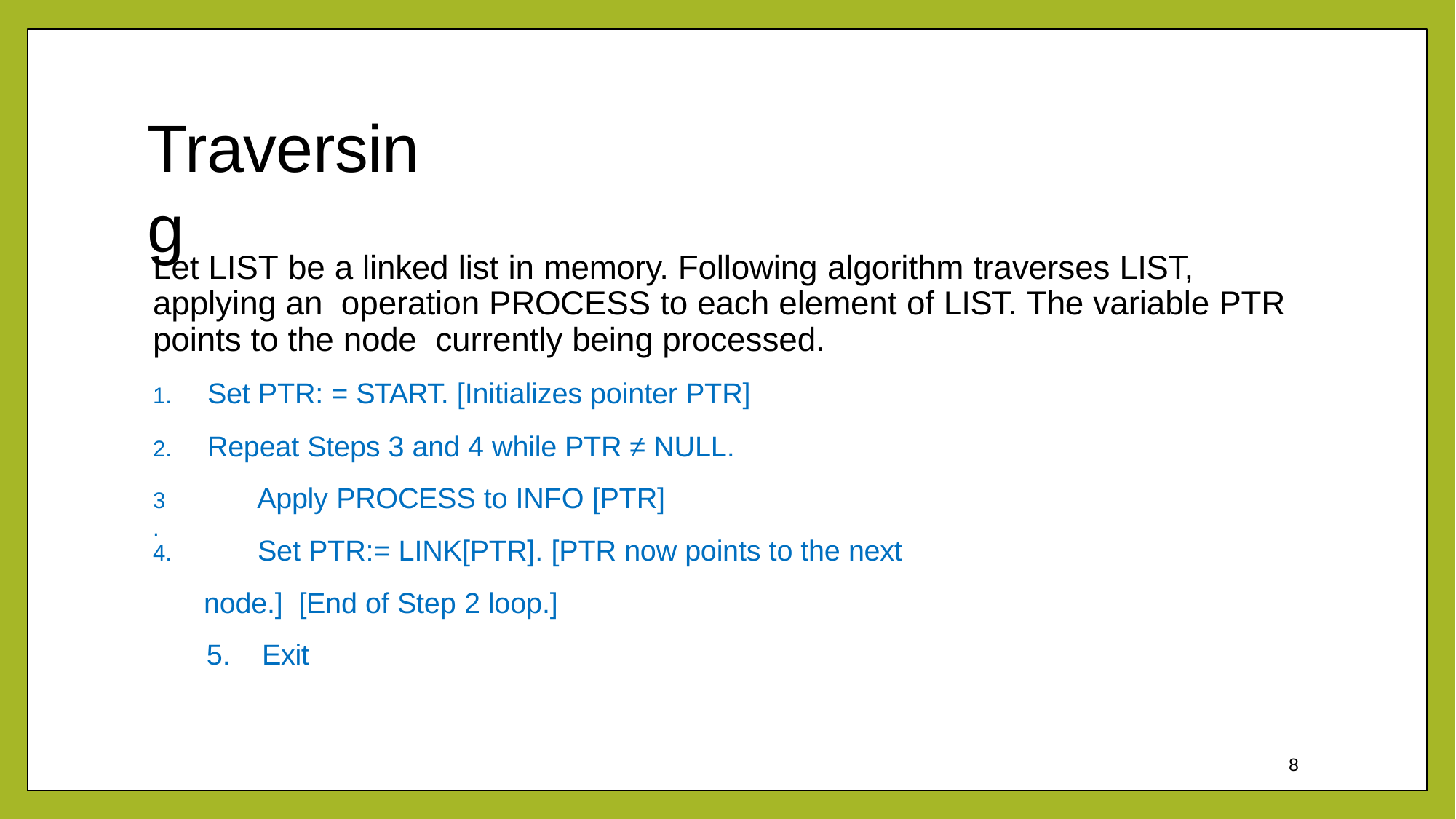

# Traversing
Let LIST be a linked list in memory. Following algorithm traverses LIST, applying an  operation PROCESS to each element of LIST. The variable PTR points to the node  currently being processed.
Set PTR: = START. [Initializes pointer PTR]
Repeat Steps 3 and 4 while PTR ≠ NULL.
Apply PROCESS to INFO [PTR]
Set PTR:= LINK[PTR]. [PTR now points to the next node.]  [End of Step 2 loop.]
5.	Exit
3.
4.
8